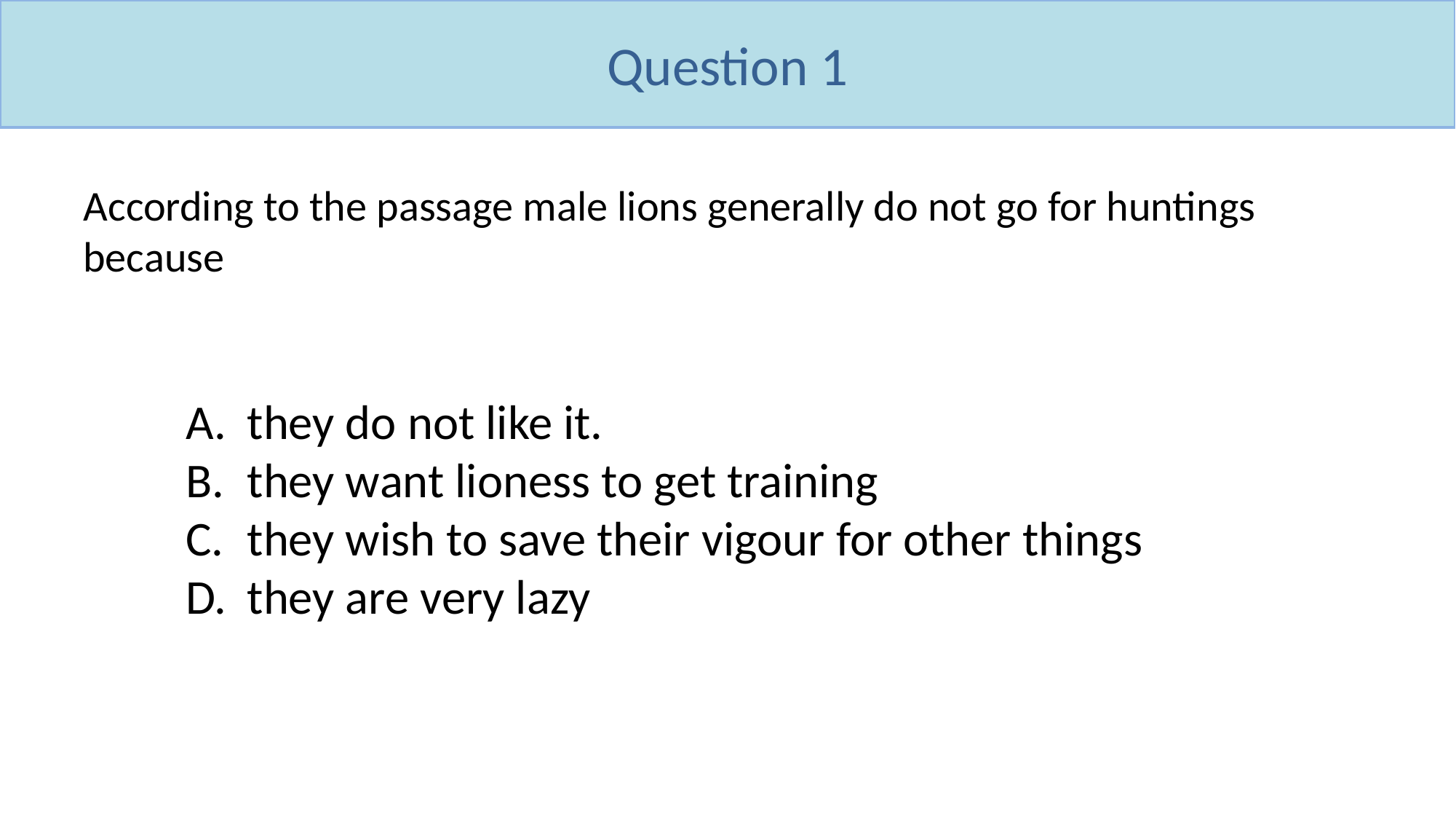

Question 1
According to the passage male lions generally do not go for huntings because

they do not like it.
they want lioness to get training
they wish to save their vigour for other things
they are very lazy